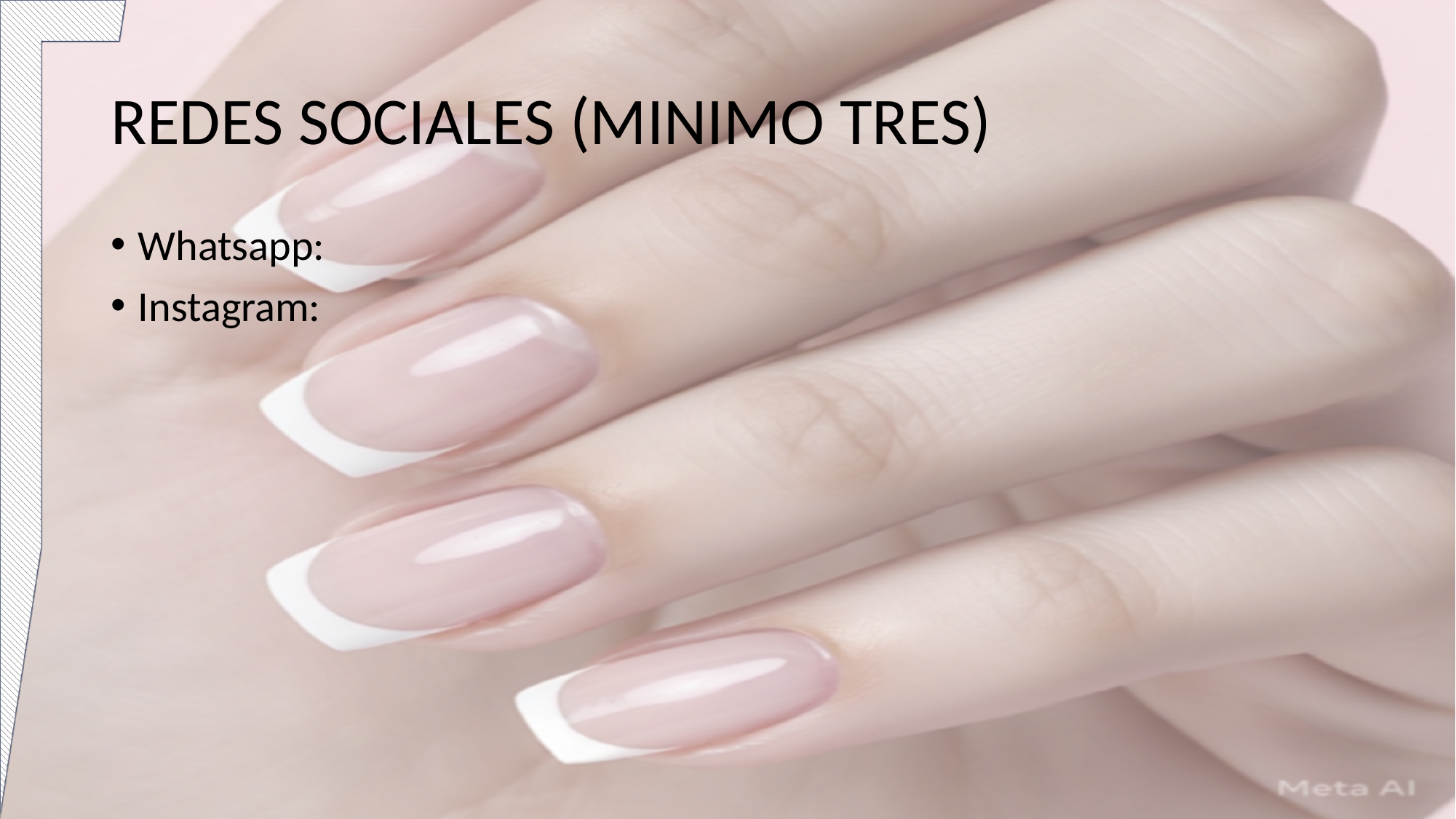

# REDES SOCIALES (MINIMO TRES)
Whatsapp:
Instagram: